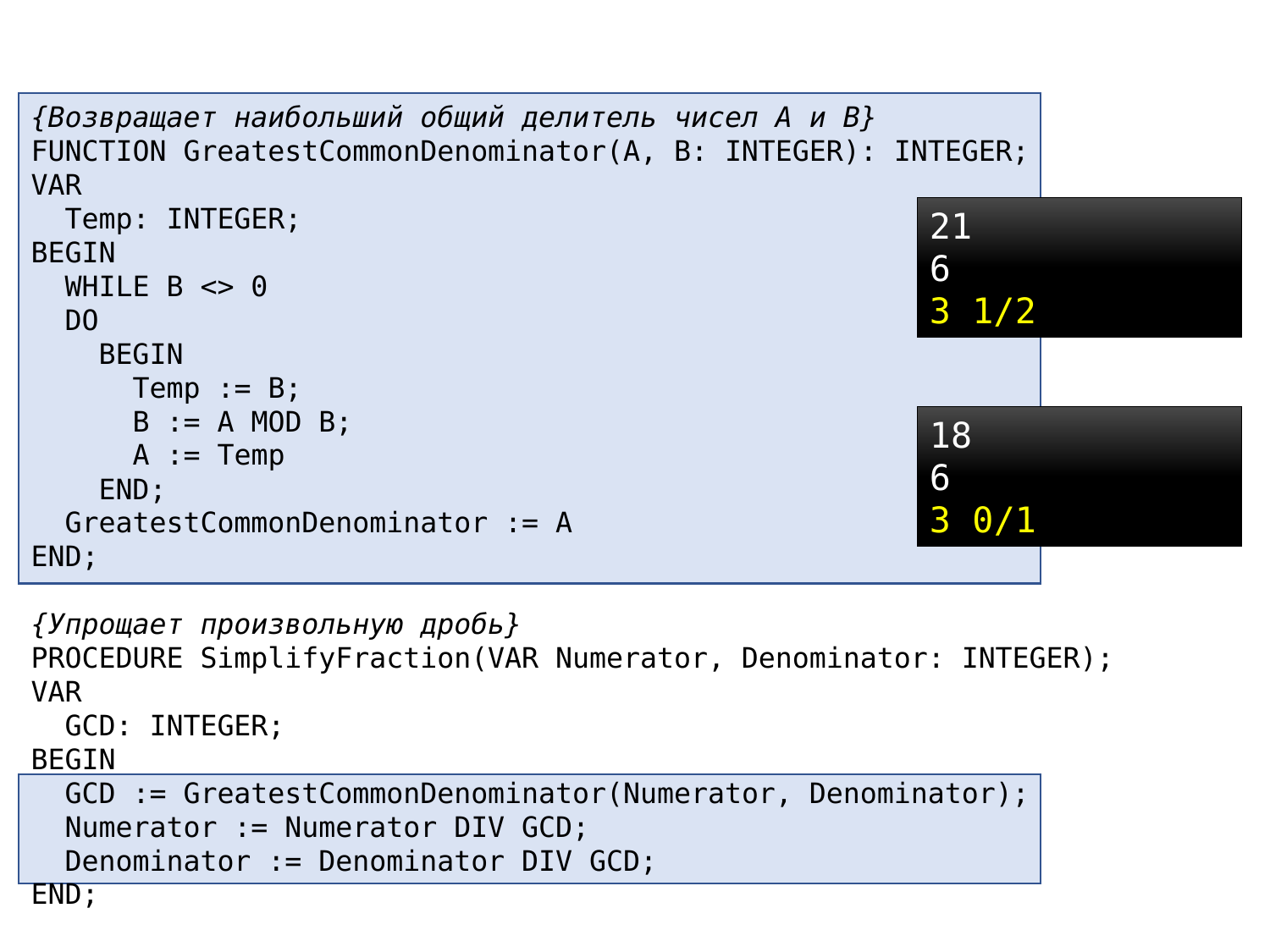

{Возвращает наибольший общий делитель чисел A и B}
FUNCTION GreatestCommonDenominator(A, B: INTEGER): INTEGER;
VAR
  Temp: INTEGER;
BEGIN
  WHILE B <> 0
  DO
    BEGIN
      Temp := B;
      B := A MOD B;
      A := Temp
    END;
  GreatestCommonDenominator := A
END;

{Упрощает произвольную дробь}
PROCEDURE SimplifyFraction(VAR Numerator, Denominator: INTEGER);
VAR
  GCD: INTEGER;
BEGIN
  GCD := GreatestCommonDenominator(Numerator, Denominator);
  Numerator := Numerator DIV GCD;
  Denominator := Denominator DIV GCD;
END;
21
6
3 1/2
18
6
3 0/1